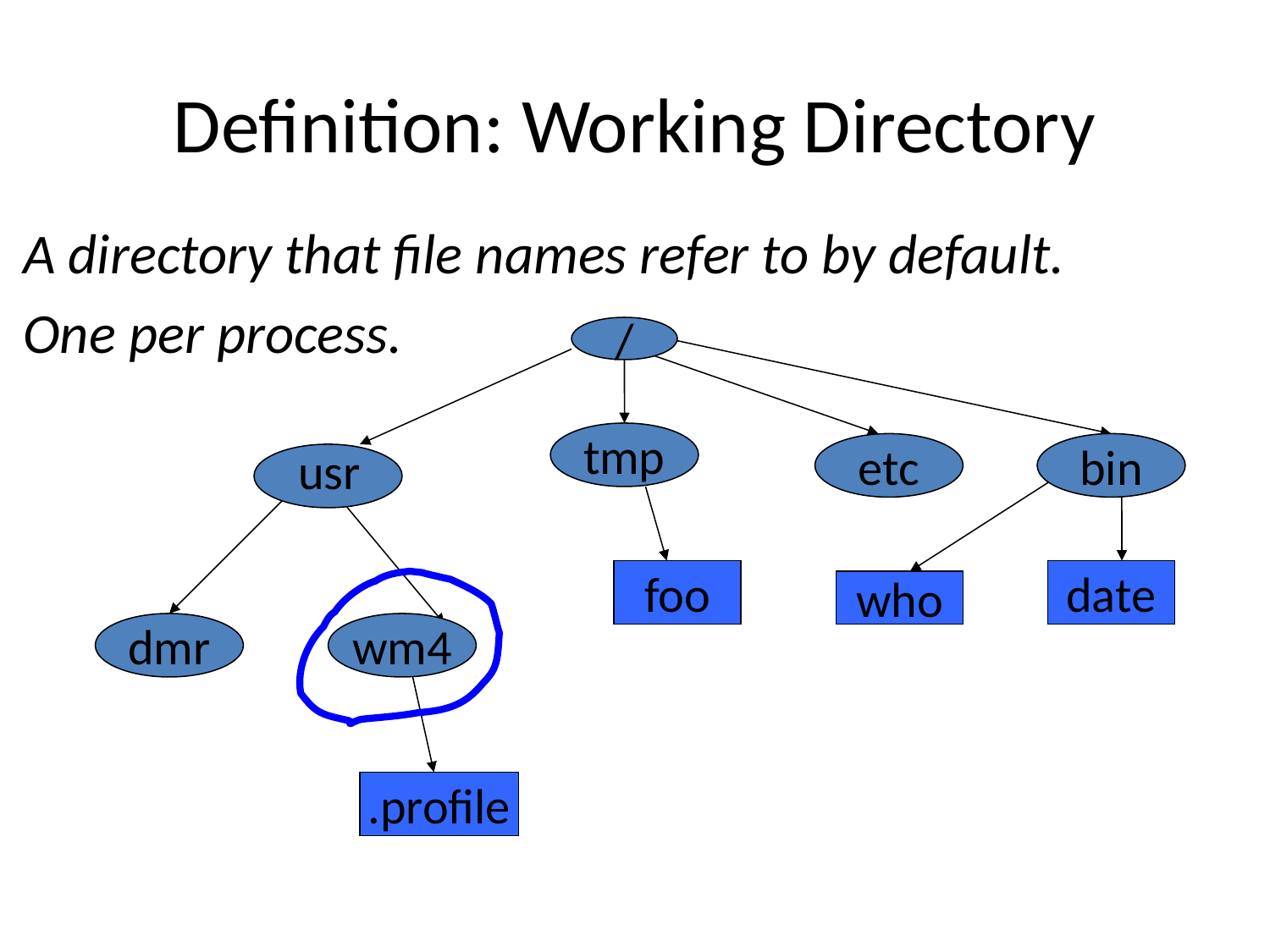

# Definition: Working Directory
A directory that file names refer to by default.
One per process.
/

tmp
usr
etc
bin

foo
date

who
dmr
wm4

.profile